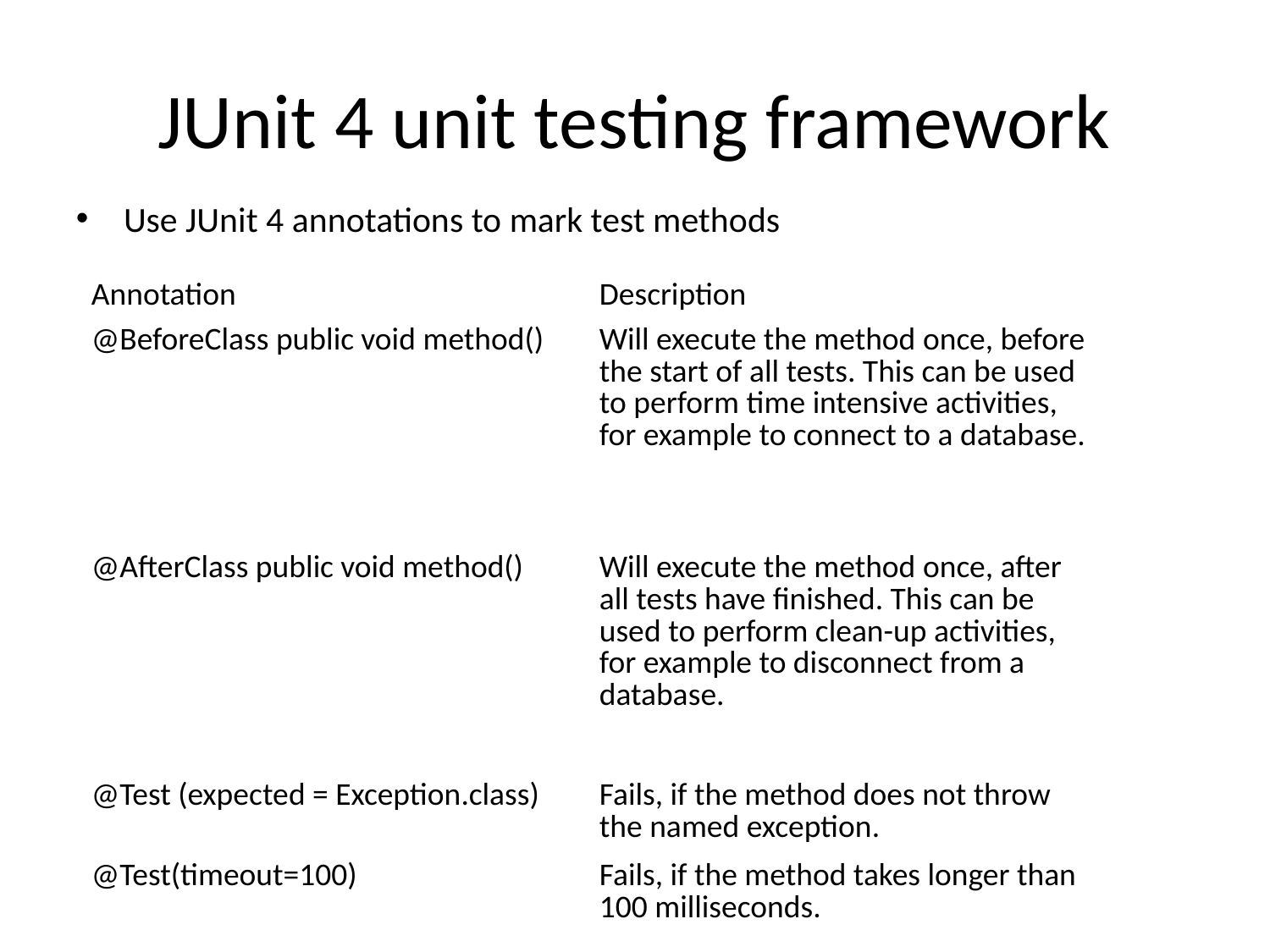

JUnit 4 unit testing framework
Use JUnit 4 annotations to mark test methods

| Annotation | Description |
| --- | --- |
| @BeforeClass public void method() | Will execute the method once, before the start of all tests. This can be used to perform time intensive activities, for example to connect to a database. |
| @AfterClass public void method() | Will execute the method once, after all tests have finished. This can be used to perform clean-up activities, for example to disconnect from a database. |
| @Test (expected = Exception.class) | Fails, if the method does not throw the named exception. |
| @Test(timeout=100) | Fails, if the method takes longer than 100 milliseconds. |